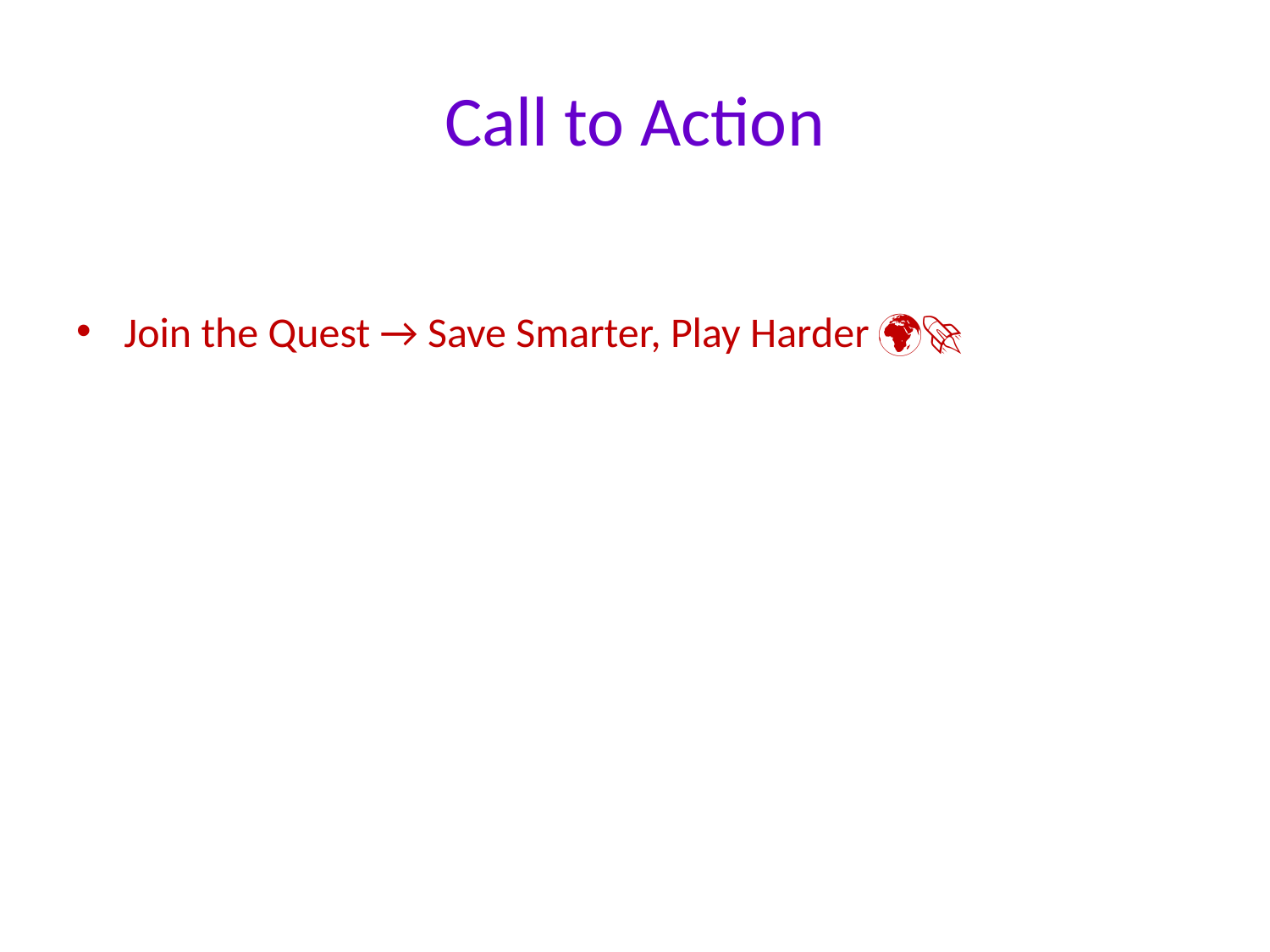

# Call to Action

Join the Quest → Save Smarter, Play Harder 🌍🚀